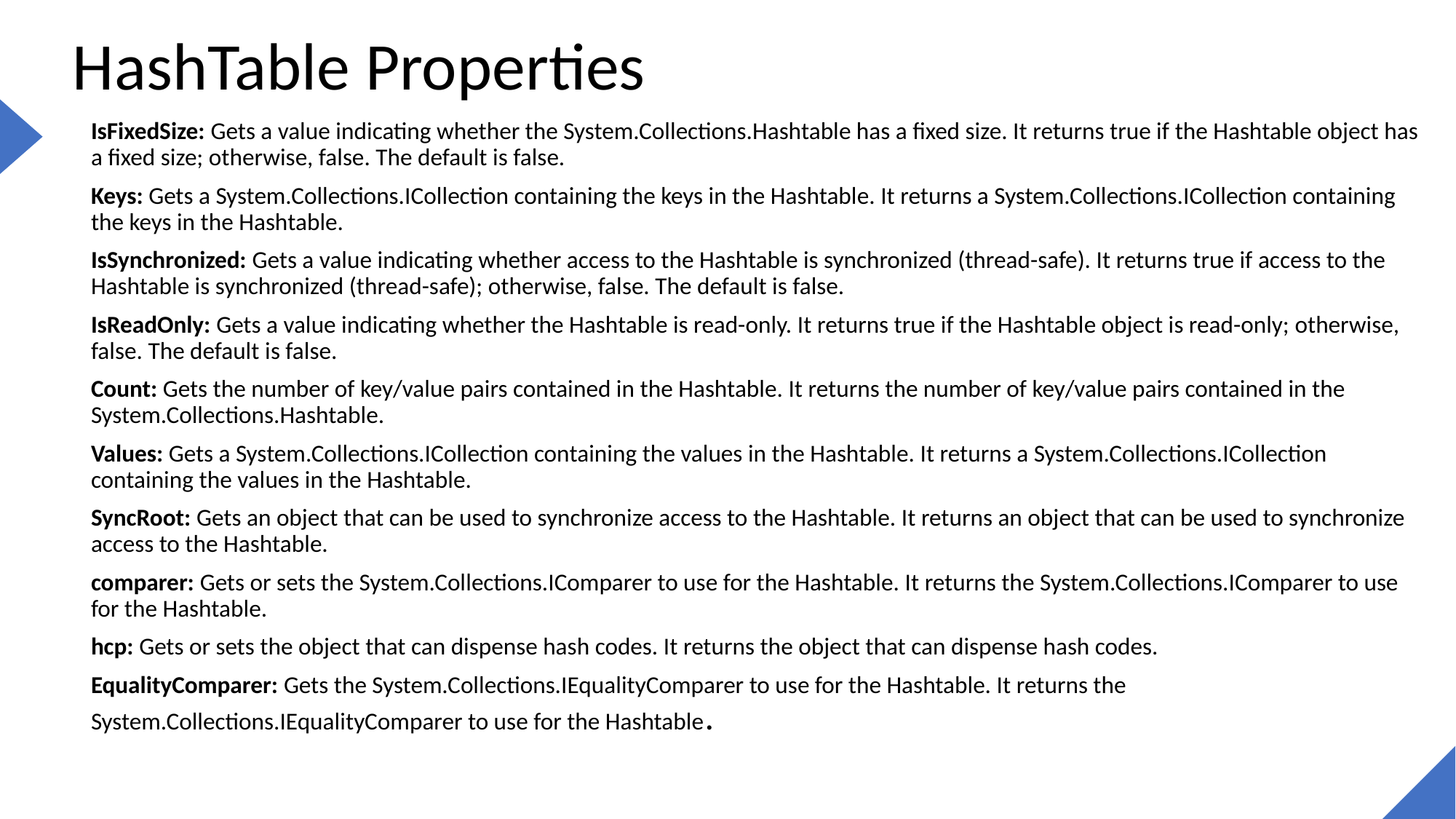

# HashTable Properties
IsFixedSize: Gets a value indicating whether the System.Collections.Hashtable has a fixed size. It returns true if the Hashtable object has a fixed size; otherwise, false. The default is false.
Keys: Gets a System.Collections.ICollection containing the keys in the Hashtable. It returns a System.Collections.ICollection containing the keys in the Hashtable.
IsSynchronized: Gets a value indicating whether access to the Hashtable is synchronized (thread-safe). It returns true if access to the Hashtable is synchronized (thread-safe); otherwise, false. The default is false.
IsReadOnly: Gets a value indicating whether the Hashtable is read-only. It returns true if the Hashtable object is read-only; otherwise, false. The default is false.
Count: Gets the number of key/value pairs contained in the Hashtable. It returns the number of key/value pairs contained in the System.Collections.Hashtable.
Values: Gets a System.Collections.ICollection containing the values in the Hashtable. It returns a System.Collections.ICollection containing the values in the Hashtable.
SyncRoot: Gets an object that can be used to synchronize access to the Hashtable. It returns an object that can be used to synchronize access to the Hashtable.
comparer: Gets or sets the System.Collections.IComparer to use for the Hashtable. It returns the System.Collections.IComparer to use for the Hashtable.
hcp: Gets or sets the object that can dispense hash codes. It returns the object that can dispense hash codes.
EqualityComparer: Gets the System.Collections.IEqualityComparer to use for the Hashtable. It returns the System.Collections.IEqualityComparer to use for the Hashtable.